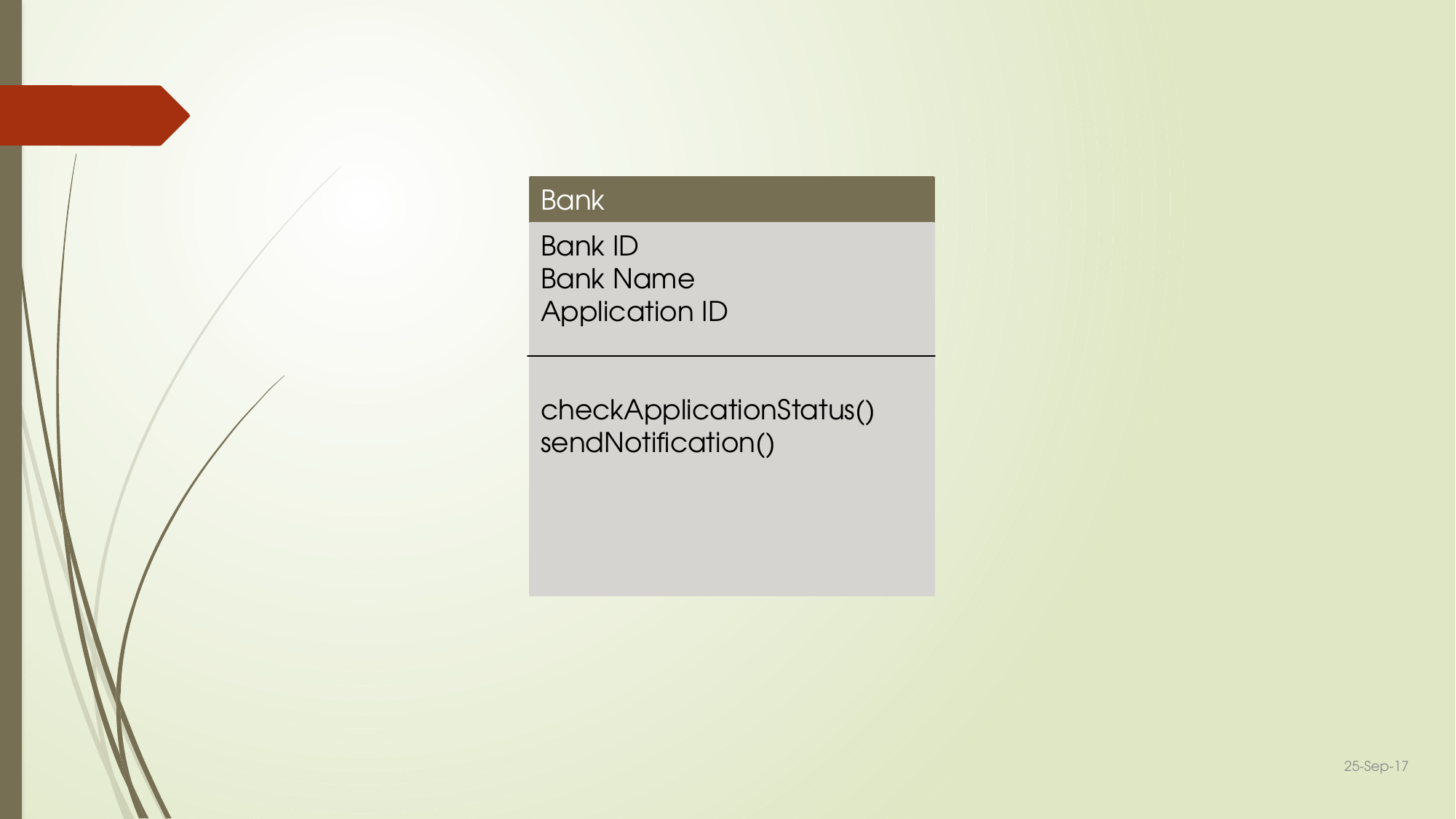

Bank

Bank ID
Bank Name
Application ID

checkApplicationStatus()
sendNotification()

25-Sep-17